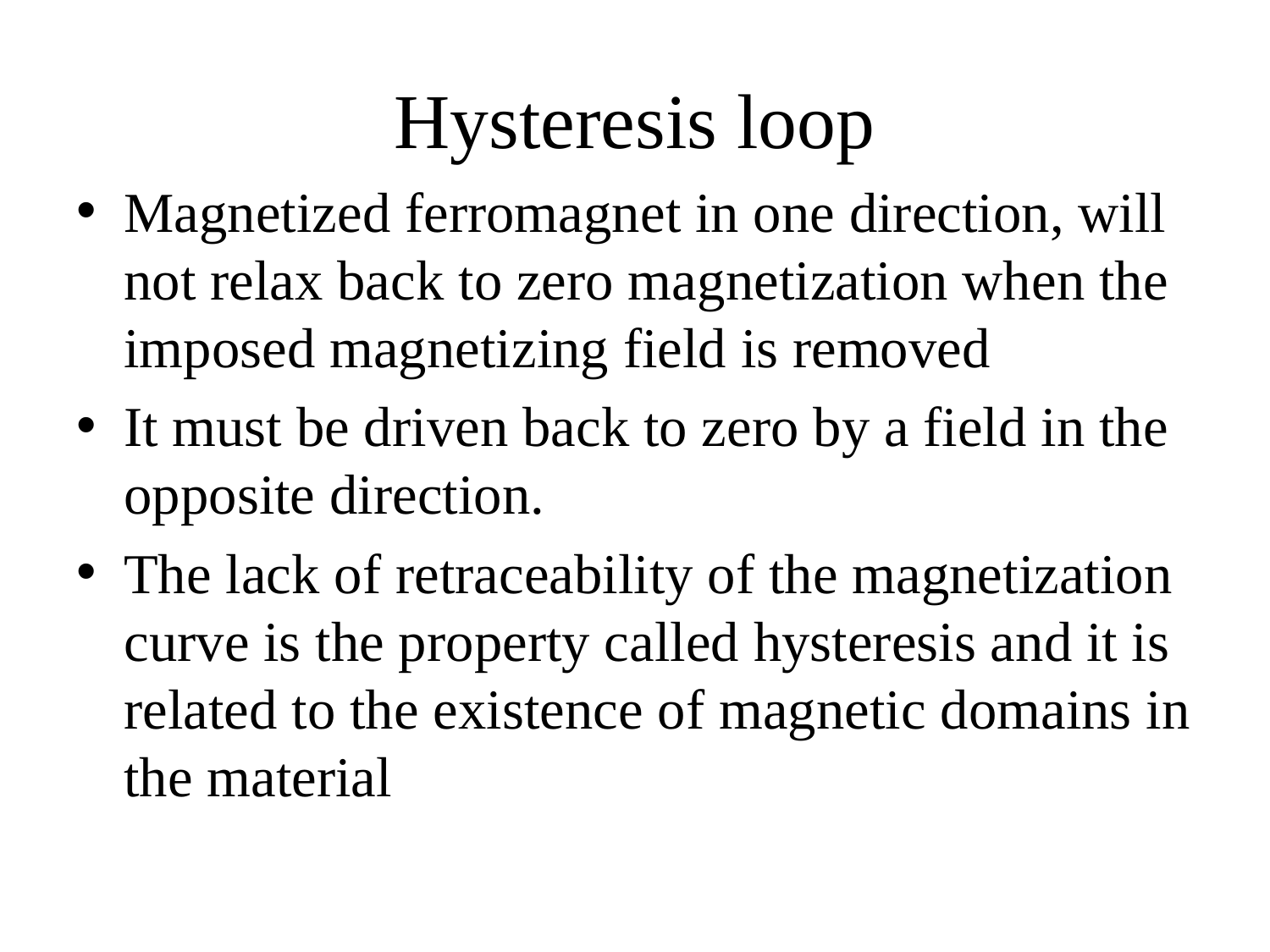

# Hysteresis loop
Magnetized ferromagnet in one direction, will not relax back to zero magnetization when the imposed magnetizing field is removed
It must be driven back to zero by a field in the opposite direction.
The lack of retraceability of the magnetization curve is the property called hysteresis and it is related to the existence of magnetic domains in the material